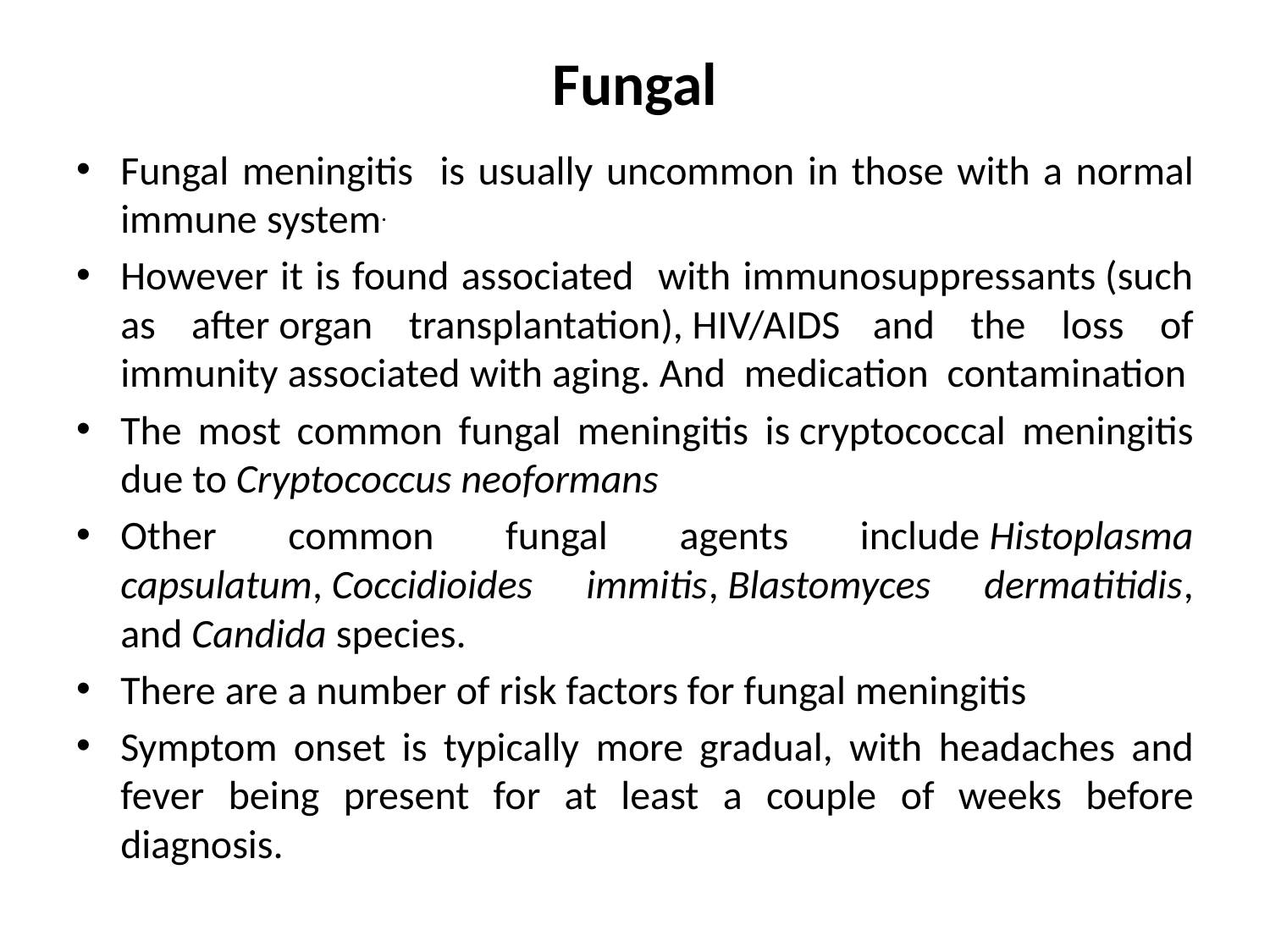

# Fungal
Fungal meningitis  is usually uncommon in those with a normal immune system.
However it is found associated  with immunosuppressants (such as after organ transplantation), HIV/AIDS and the loss of immunity associated with aging. And  medication  contamination
The most common fungal meningitis is cryptococcal meningitis due to Cryptococcus neoformans
Other common fungal agents include Histoplasma capsulatum, Coccidioides immitis, Blastomyces dermatitidis, and Candida species.
There are a number of risk factors for fungal meningitis
Symptom onset is typically more gradual, with headaches and fever being present for at least a couple of weeks before diagnosis.